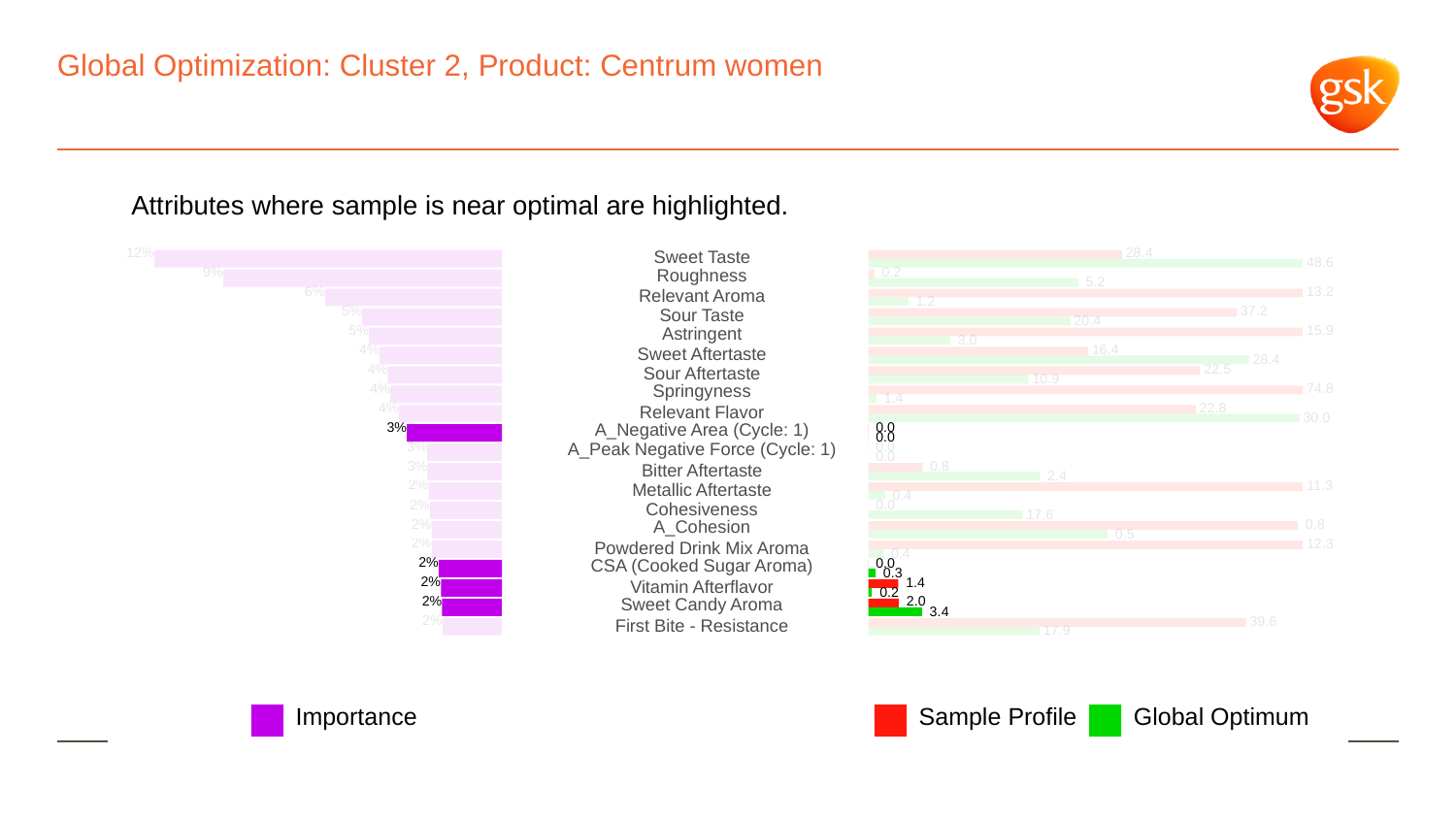

# Global Optimization: Cluster 2, Product: Centrum women

Attributes where sample is near optimal are highlighted.

12%
 28.4

Sweet Taste
 48.6

9%
Roughness
  0.2

  5.2

6%
 13.2

Relevant Aroma
  1.2

5%
 37.2

Sour Taste
 20.4

5%
Astringent
 15.9

  3.0

4%
 16.4

Sweet Aftertaste
 28.4

4%
 22.5

Sour Aftertaste
 10.9

4%
Springyness
 74.8

  1.4

4%
 22.8

Relevant Flavor
 30.0

3%
A_Negative Area (Cycle: 1)
  0.0

  0.0

3%
A_Peak Negative Force (Cycle: 1)
  0.0

  0.0

3%
  0.8

Bitter Aftertaste
  2.4

2%
 11.3

Metallic Aftertaste
  0.4

2%
  0.0

Cohesiveness
 17.6

2%
A_Cohesion
  0.8

  0.5

2%
 12.3

Powdered Drink Mix Aroma
  0.4

2%
CSA (Cooked Sugar Aroma)
  0.0

  0.3

2%
  1.4

Vitamin Afterflavor
  0.2

2%
Sweet Candy Aroma
  2.0

  3.4

2%
 39.6

First Bite - Resistance
 17.9

Global Optimum
Sample Profile
Importance